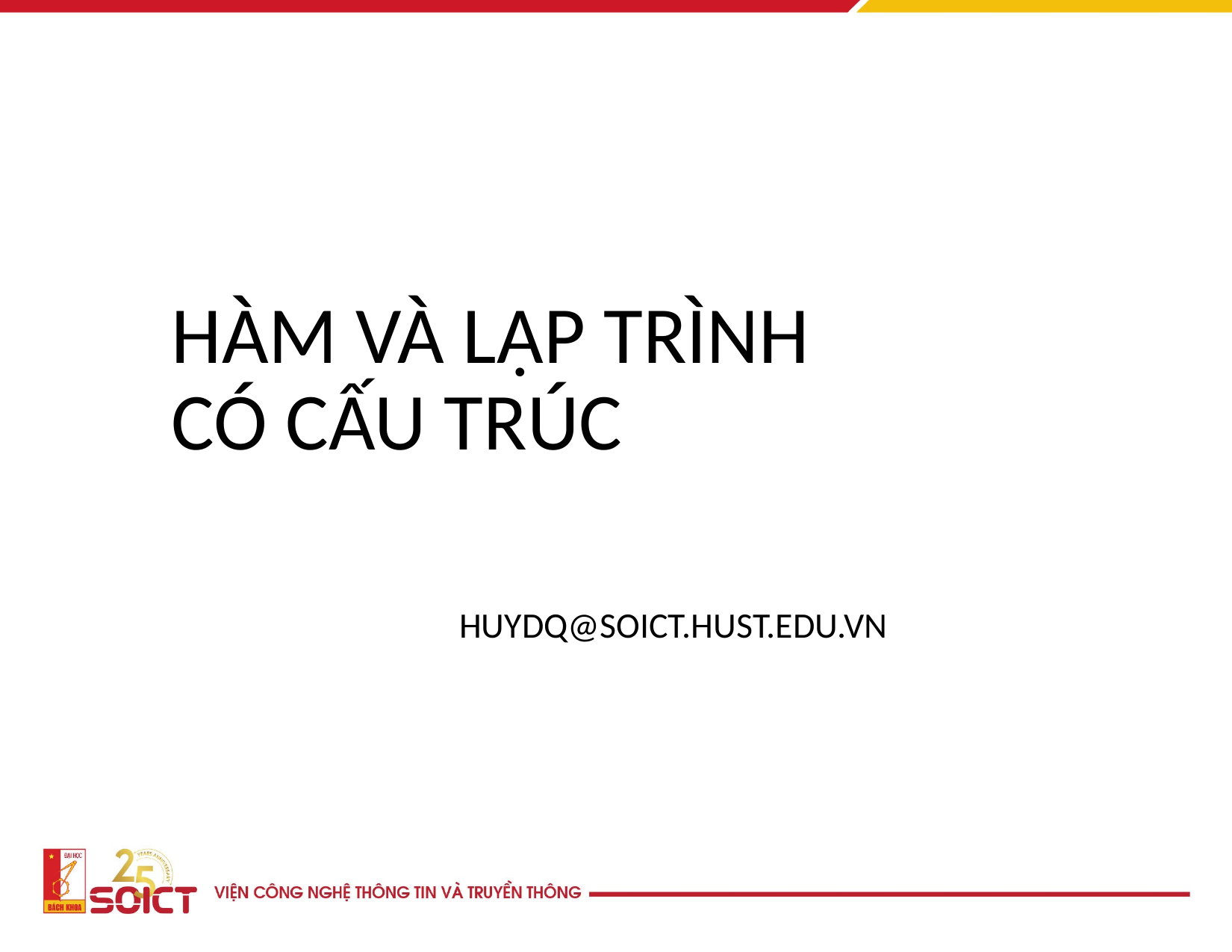

HÀM VÀ LẬP TRÌNH CÓ CẤU TRÚC
HUYDQ@SOICT.HUST.EDU.VN